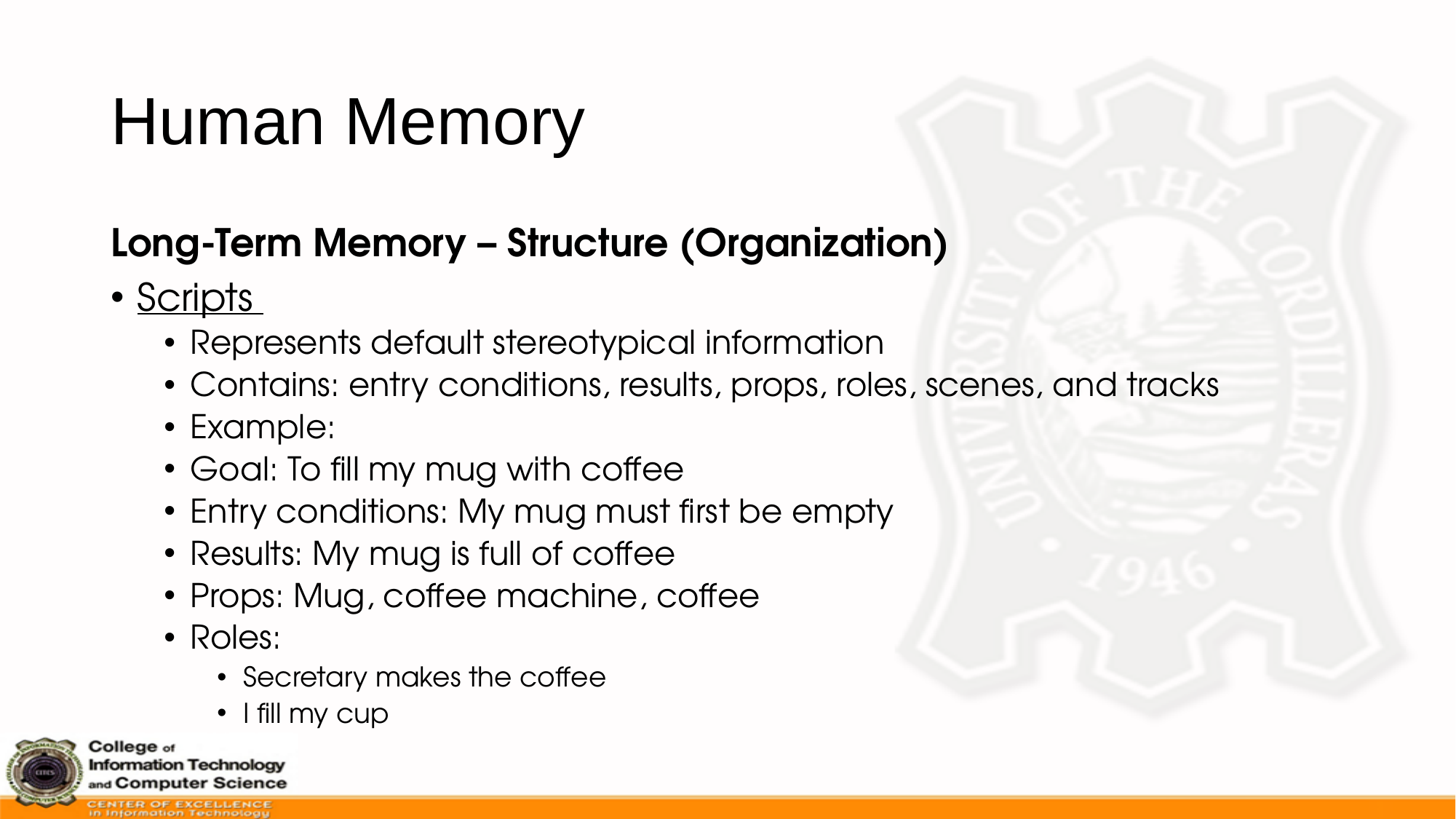

# Human Memory
Long-Term Memory – Structure (Organization)
Scripts
Represents default stereotypical information
Contains: entry conditions, results, props, roles, scenes, and tracks
Example:
Goal: To fill my mug with coffee
Entry conditions: My mug must first be empty
Results: My mug is full of coffee
Props: Mug, coffee machine, coffee
Roles:
Secretary makes the coffee
I fill my cup